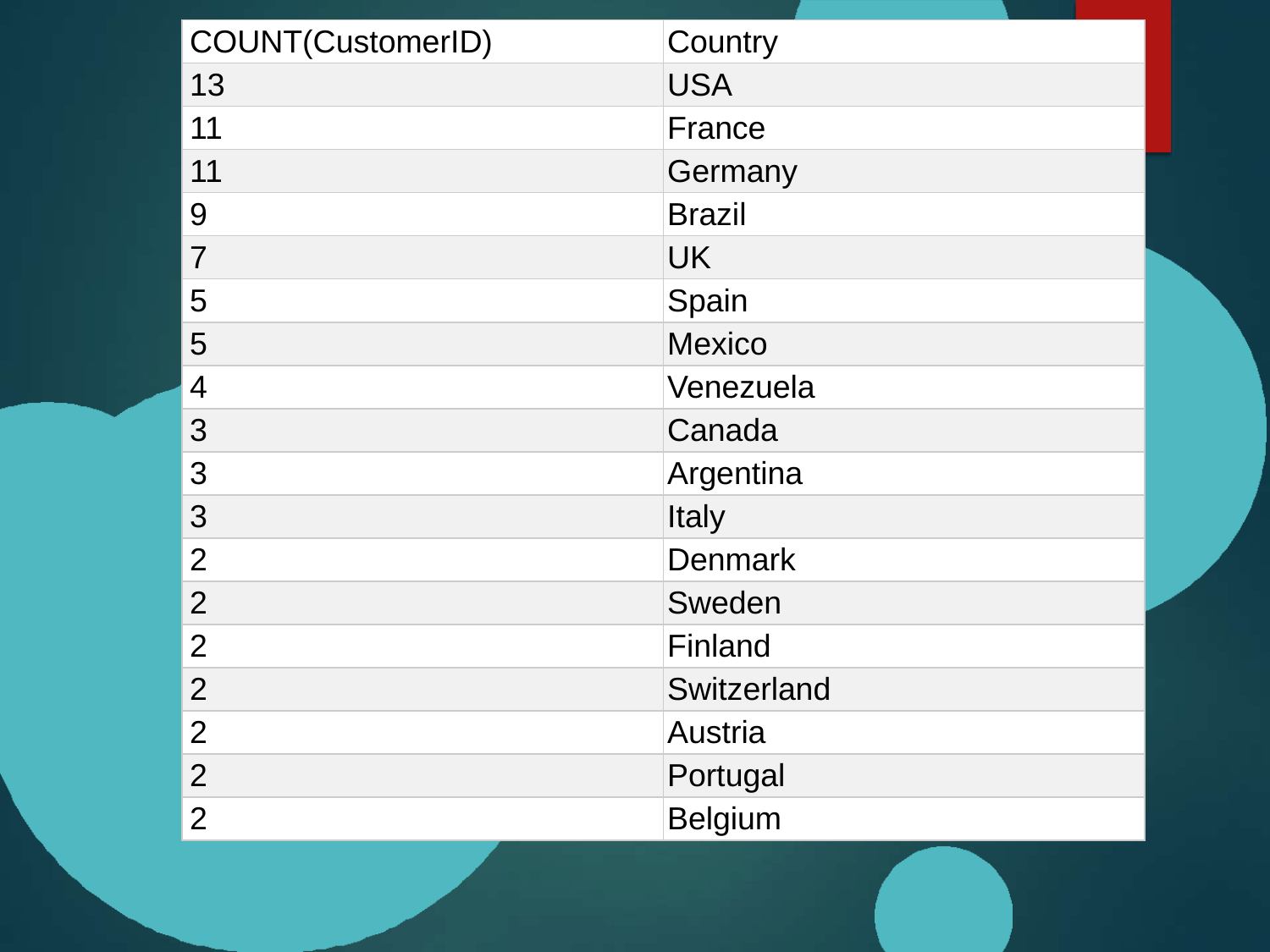

| COUNT(CustomerID) | Country |
| --- | --- |
| 13 | USA |
| 11 | France |
| 11 | Germany |
| 9 | Brazil |
| 7 | UK |
| 5 | Spain |
| 5 | Mexico |
| 4 | Venezuela |
| 3 | Canada |
| 3 | Argentina |
| 3 | Italy |
| 2 | Denmark |
| 2 | Sweden |
| 2 | Finland |
| 2 | Switzerland |
| 2 | Austria |
| 2 | Portugal |
| 2 | Belgium |